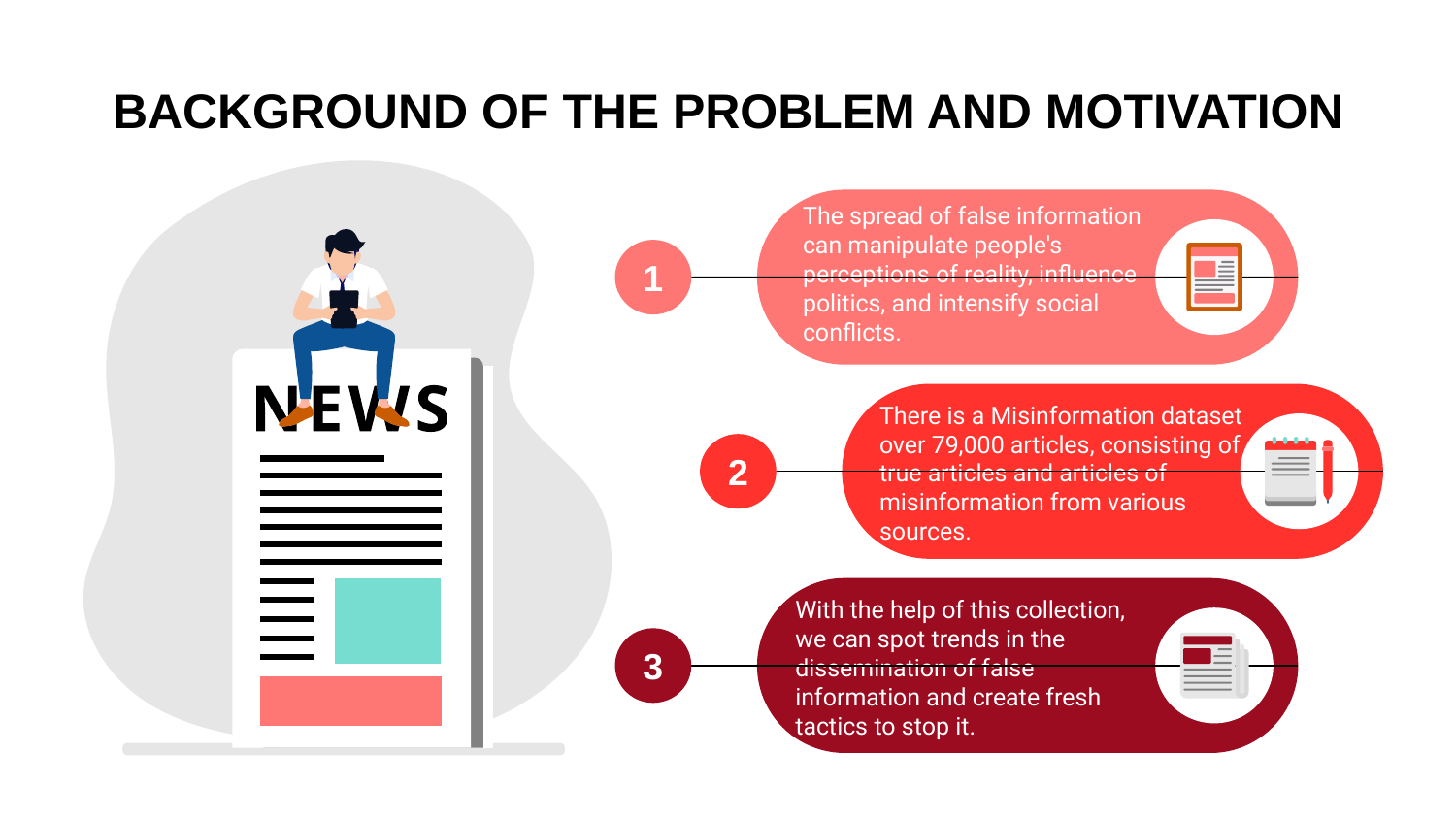

# BACKGROUND OF THE PROBLEM AND MOTIVATION

The spread of false information can manipulate people's perceptions of reality, influence politics, and intensify social conflicts.

1

There is a Misinformation dataset over 79,000 articles, consisting of true articles and articles of misinformation from various sources.

2

With the help of this collection, we can spot trends in the dissemination of false information and create fresh tactics to stop it.

3